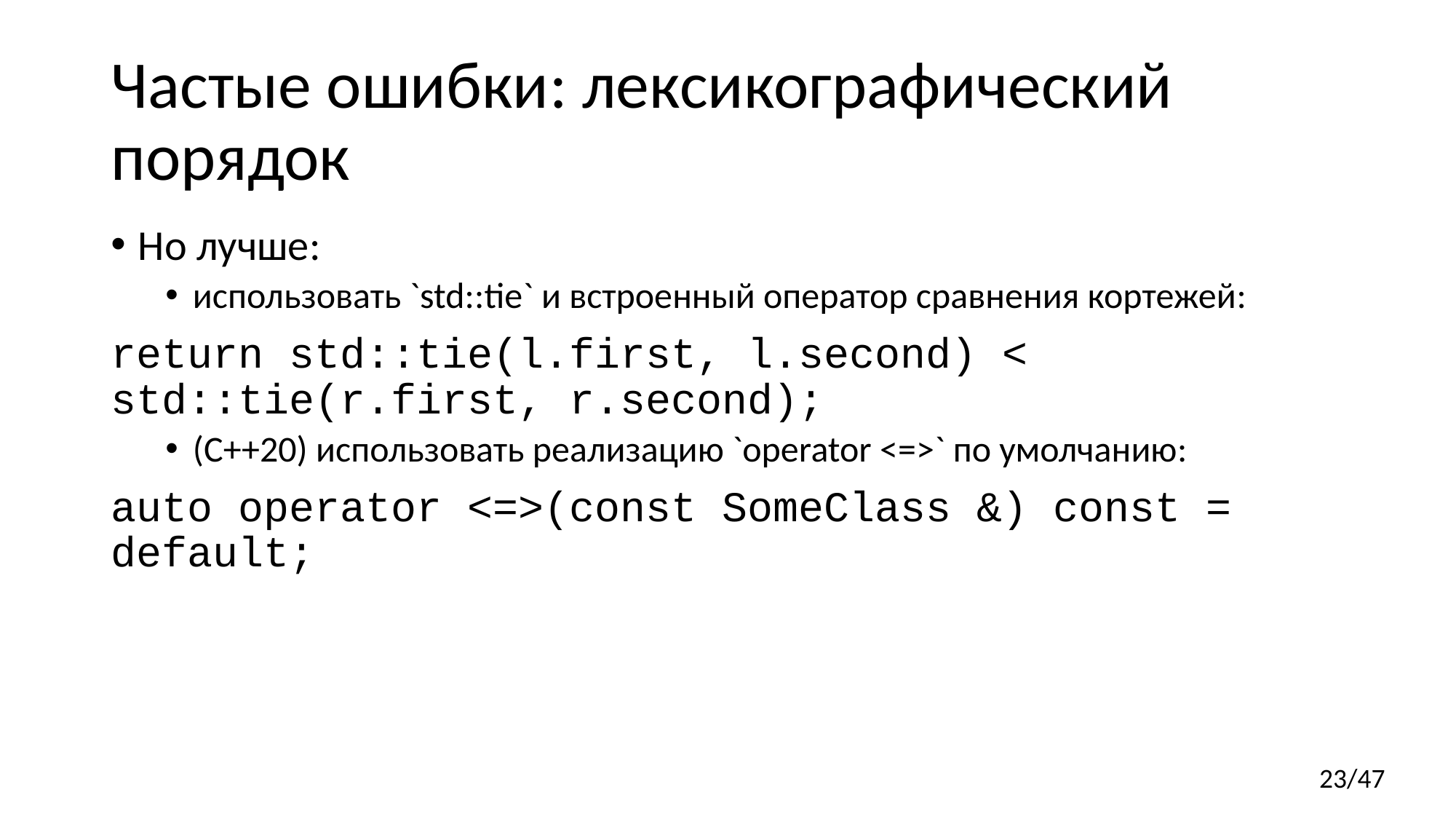

# Частые ошибки: лексикографический порядок
Но лучше:
использовать `std::tie` и встроенный оператор сравнения кортежей:
return std::tie(l.first, l.second) < std::tie(r.first, r.second);
(C++20) использовать реализацию `operator <=>` по умолчанию:
auto operator <=>(const SomeClass &) const = default;